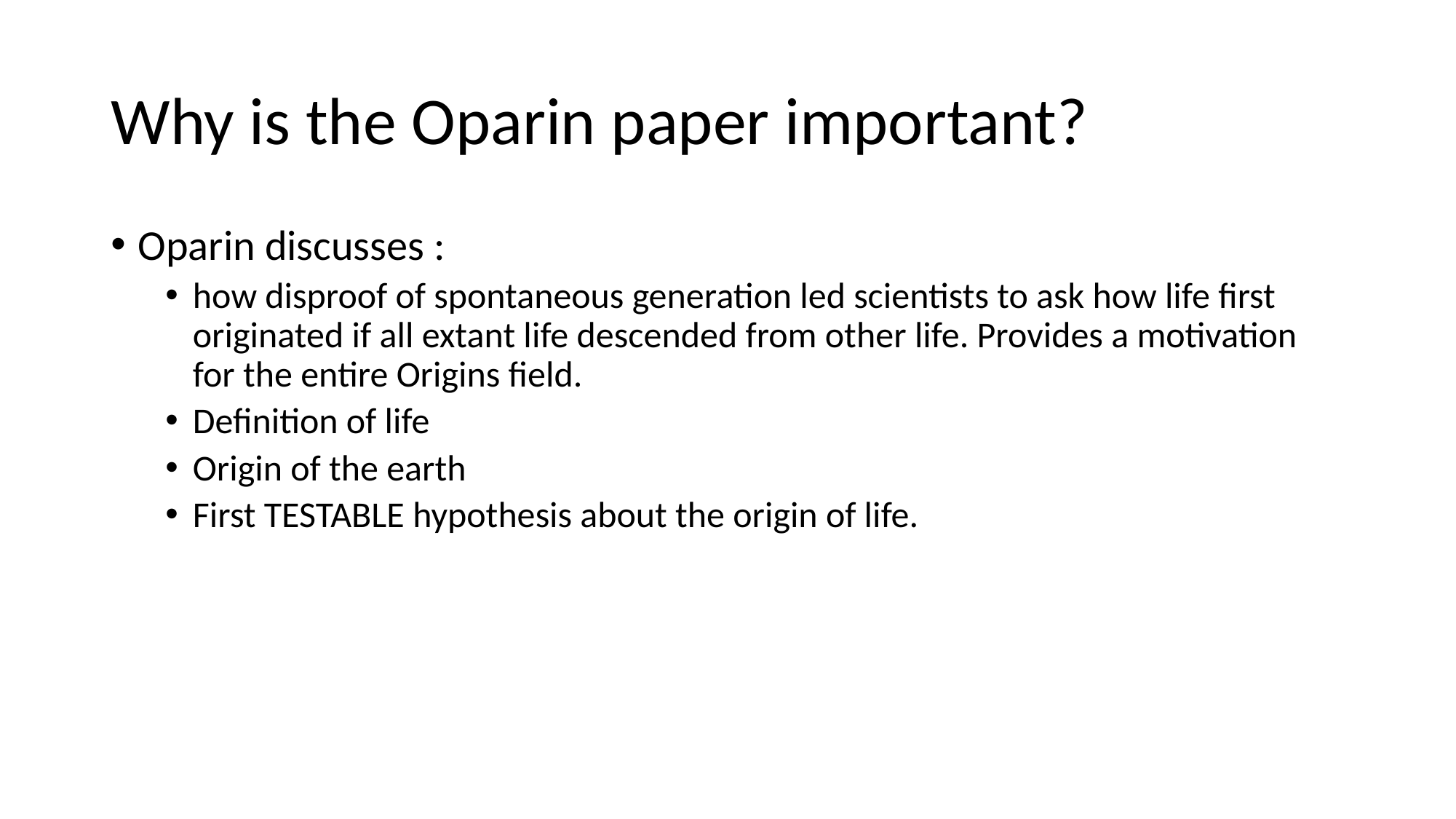

# Why is the Oparin paper important?
Oparin discusses :
how disproof of spontaneous generation led scientists to ask how life first originated if all extant life descended from other life. Provides a motivation for the entire Origins field.
Definition of life
Origin of the earth
First TESTABLE hypothesis about the origin of life.